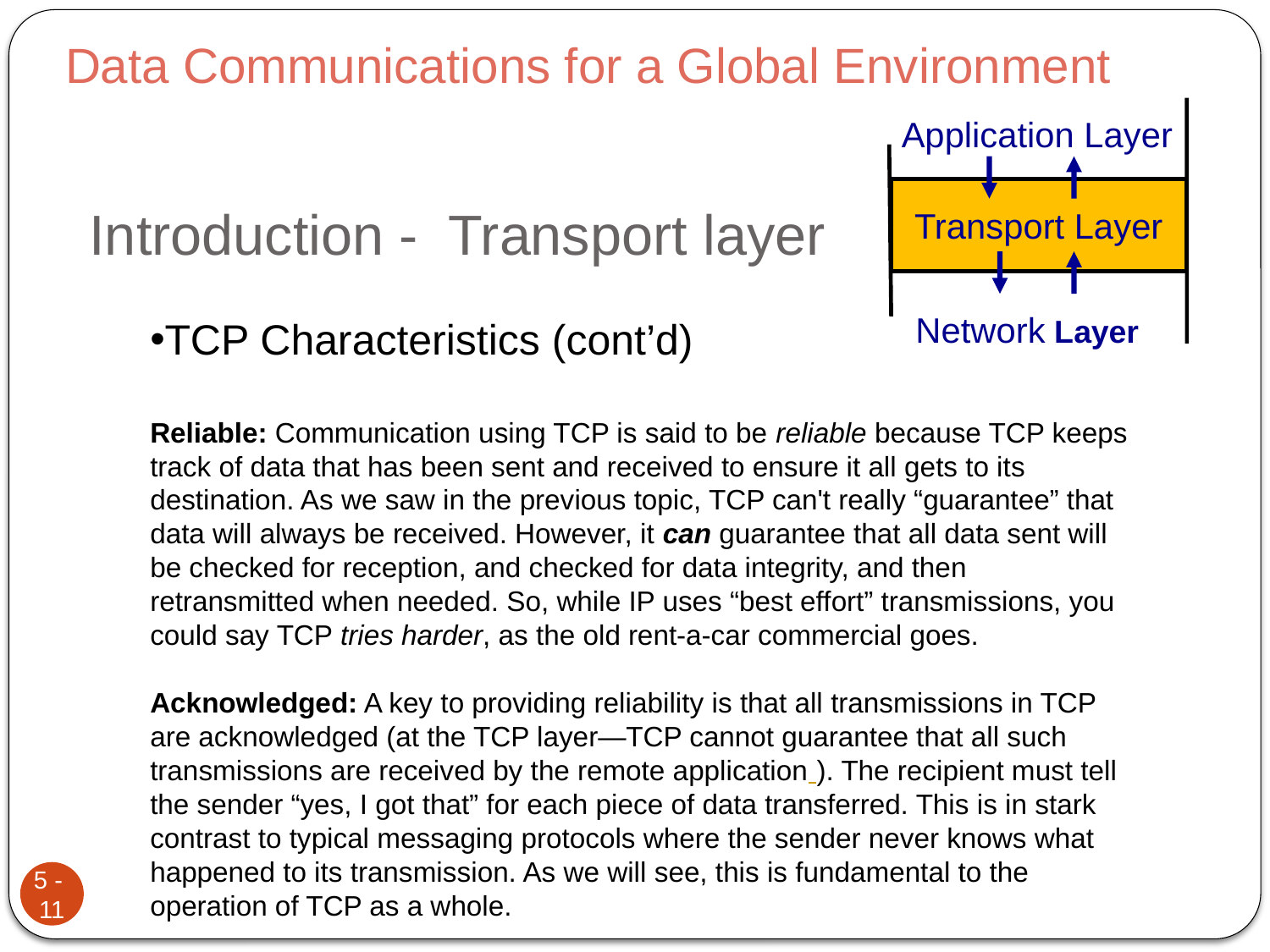

Data Communications for a Global Environment

Application Layer

Transport Layer
# Introduction -  Transport layer

Network Layer
TCP Characteristics (cont’d)

Reliable: Communication using TCP is said to be reliable because TCP keeps track of data that has been sent and received to ensure it all gets to its destination. As we saw in the previous topic, TCP can't really “guarantee” that data will always be received. However, it can guarantee that all data sent will be checked for reception, and checked for data integrity, and then retransmitted when needed. So, while IP uses “best effort” transmissions, you could say TCP tries harder, as the old rent-a-car commercial goes.
Acknowledged: A key to providing reliability is that all transmissions in TCP are acknowledged (at the TCP layer—TCP cannot guarantee that all such transmissions are received by the remote application ). The recipient must tell the sender “yes, I got that” for each piece of data transferred. This is in stark contrast to typical messaging protocols where the sender never knows what happened to its transmission. As we will see, this is fundamental to the operation of TCP as a whole.

5 - 11